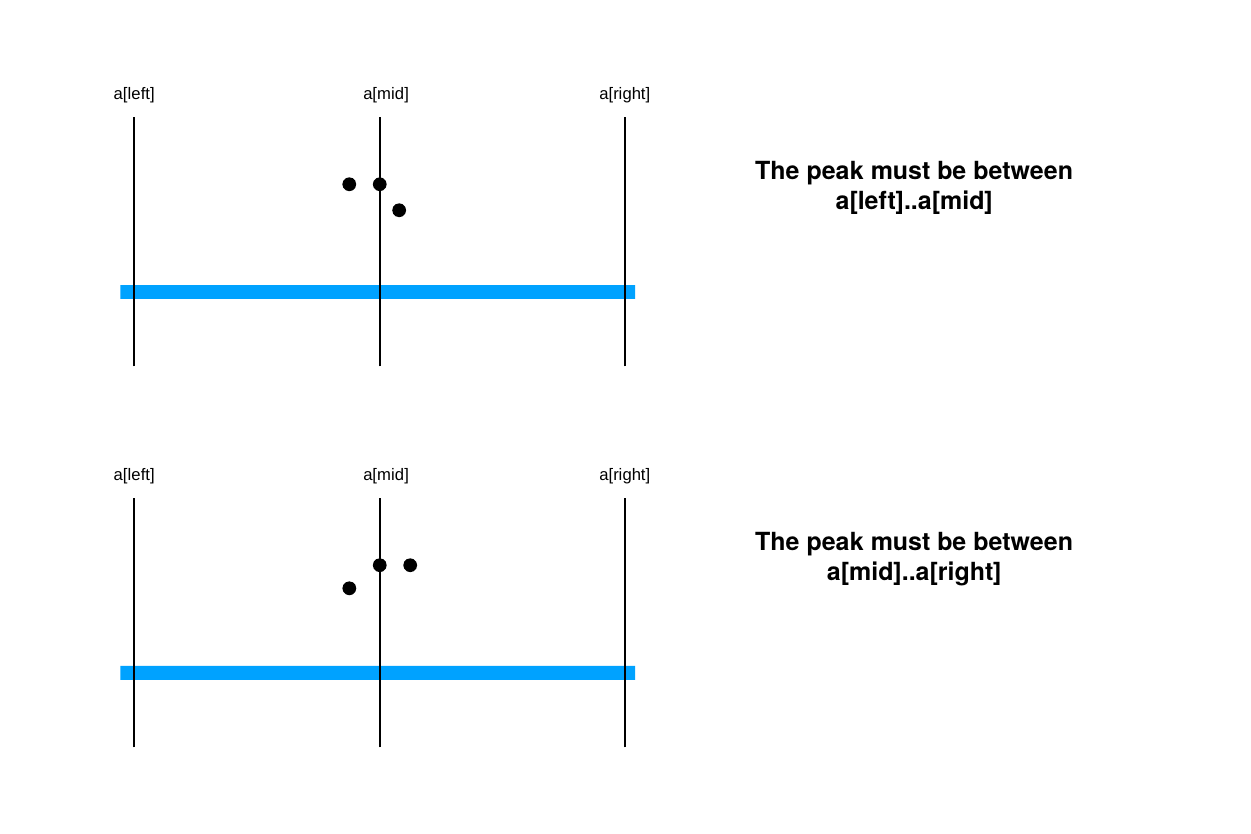

a[left]
a[mid]
a[right]

The peak must be between
a[left]..a[mid]

a[left]
a[mid]
a[right]

The peak must be between
a[mid]..a[right]